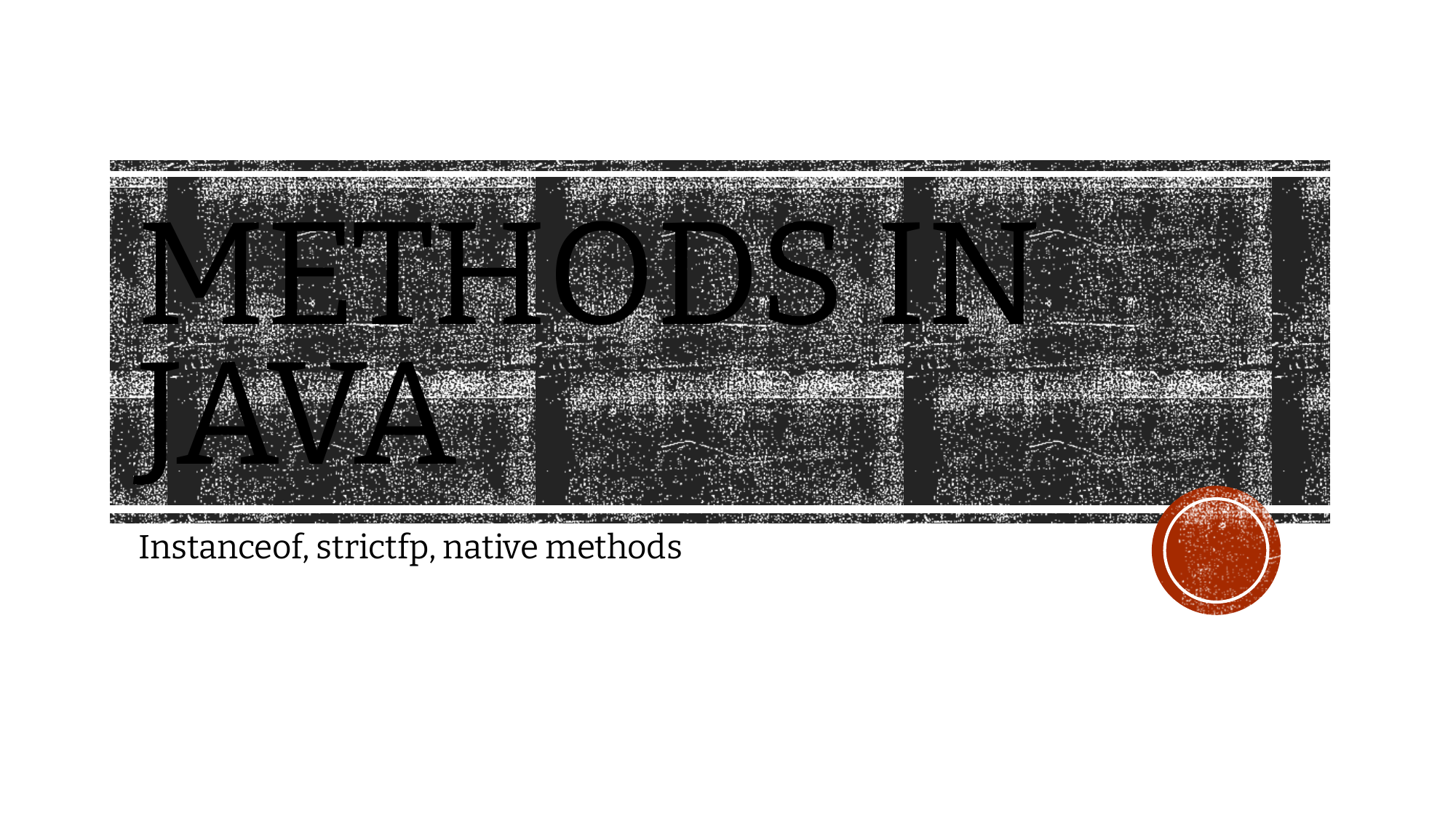

# Methods in java
Instanceof, strictfp, native methods